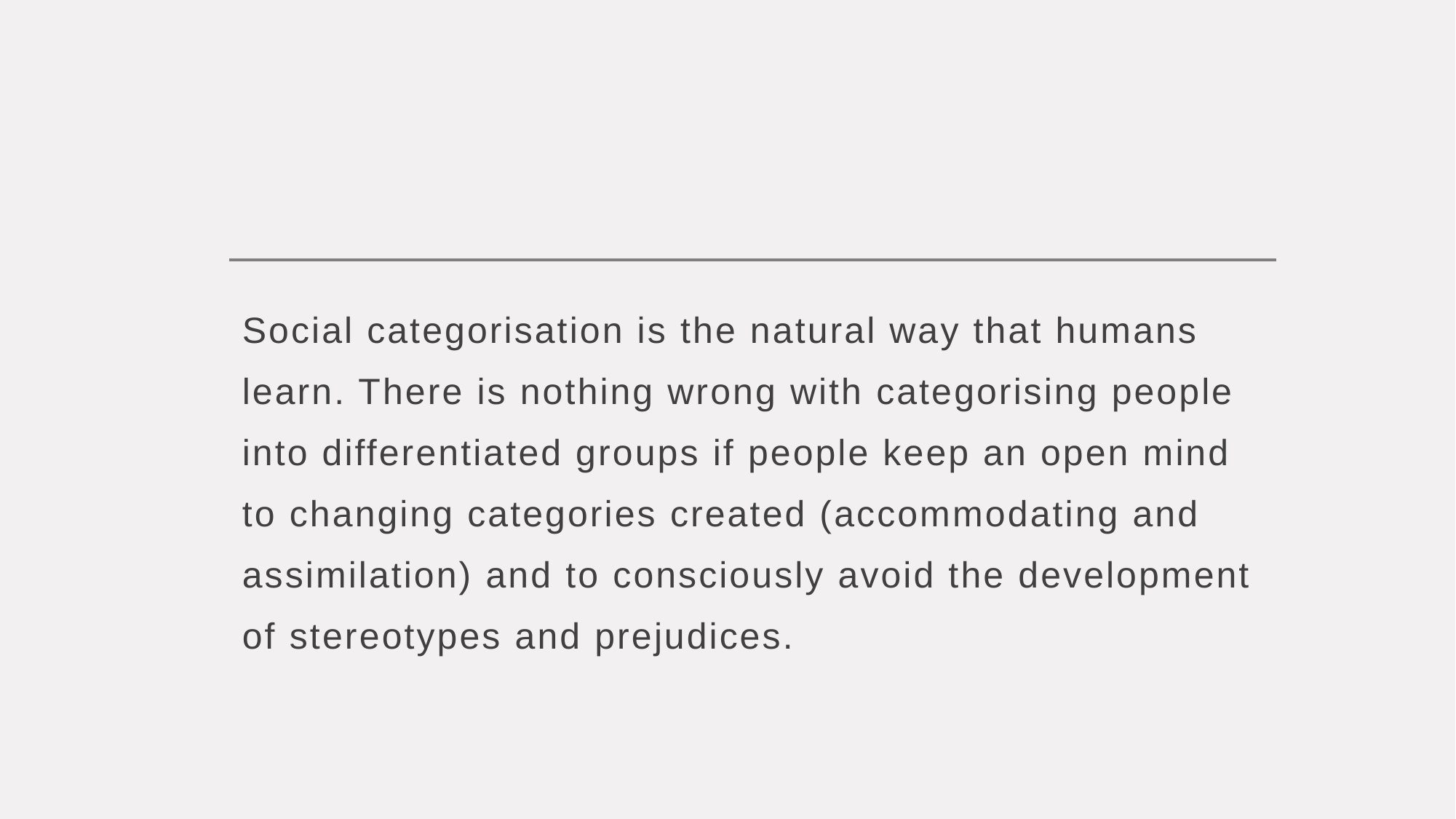

#
Social categorisation is the natural way that humans learn. There is nothing wrong with categorising people into differentiated groups if people keep an open mind to changing categories created (accommodating and assimilation) and to consciously avoid the development of stereotypes and prejudices.